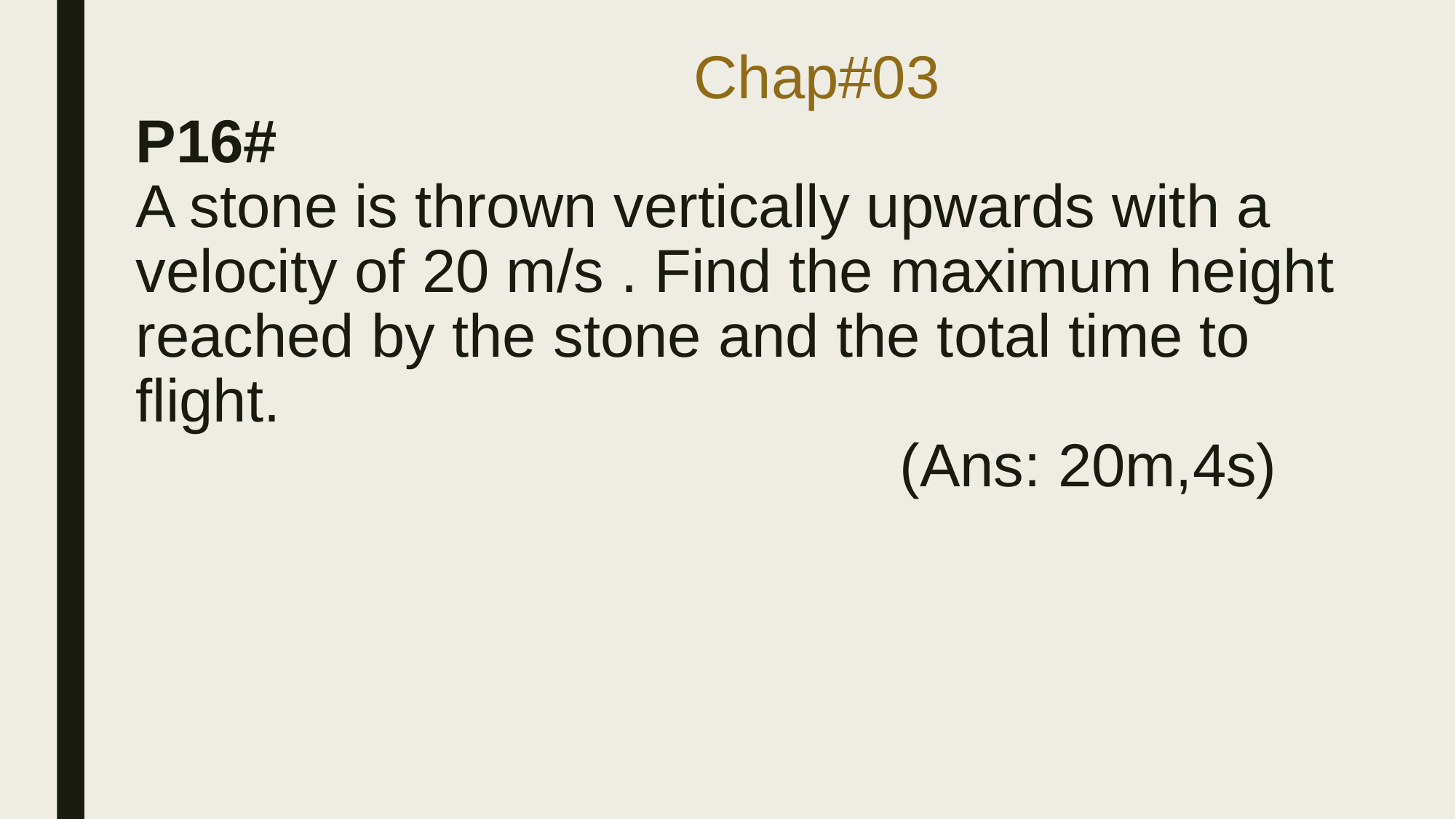

# Chap#03 P16# A stone is thrown vertically upwards with a velocity of 20 m/s . Find the maximum height reached by the stone and the total time to flight. (Ans: 20m,4s)